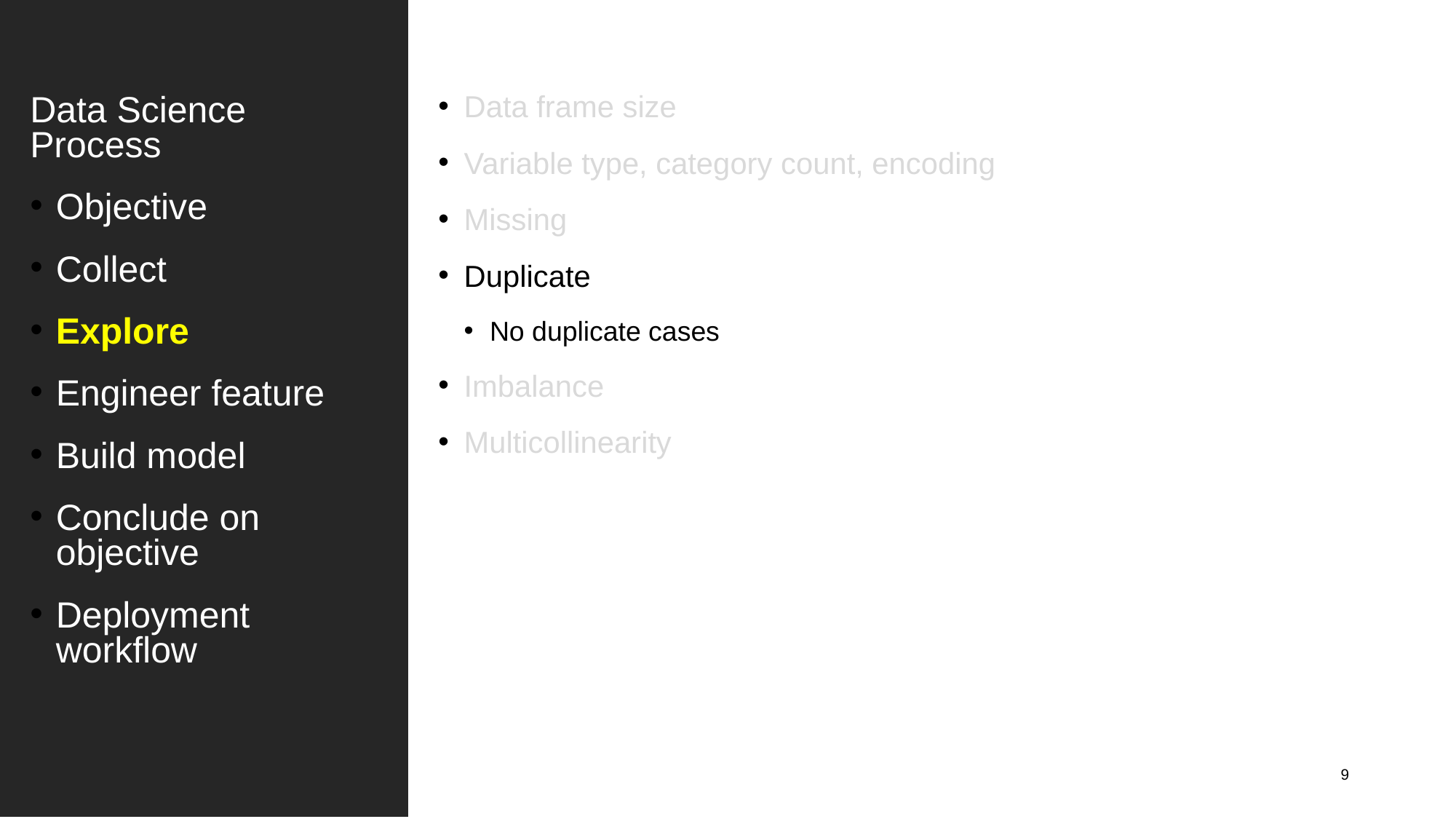

Data Science Process
Objective
Collect
Explore
Engineer feature
Build model
Conclude on objective
Deployment workflow
Data frame size
Variable type, category count, encoding
Missing
Duplicate
No duplicate cases
Imbalance
Multicollinearity
9